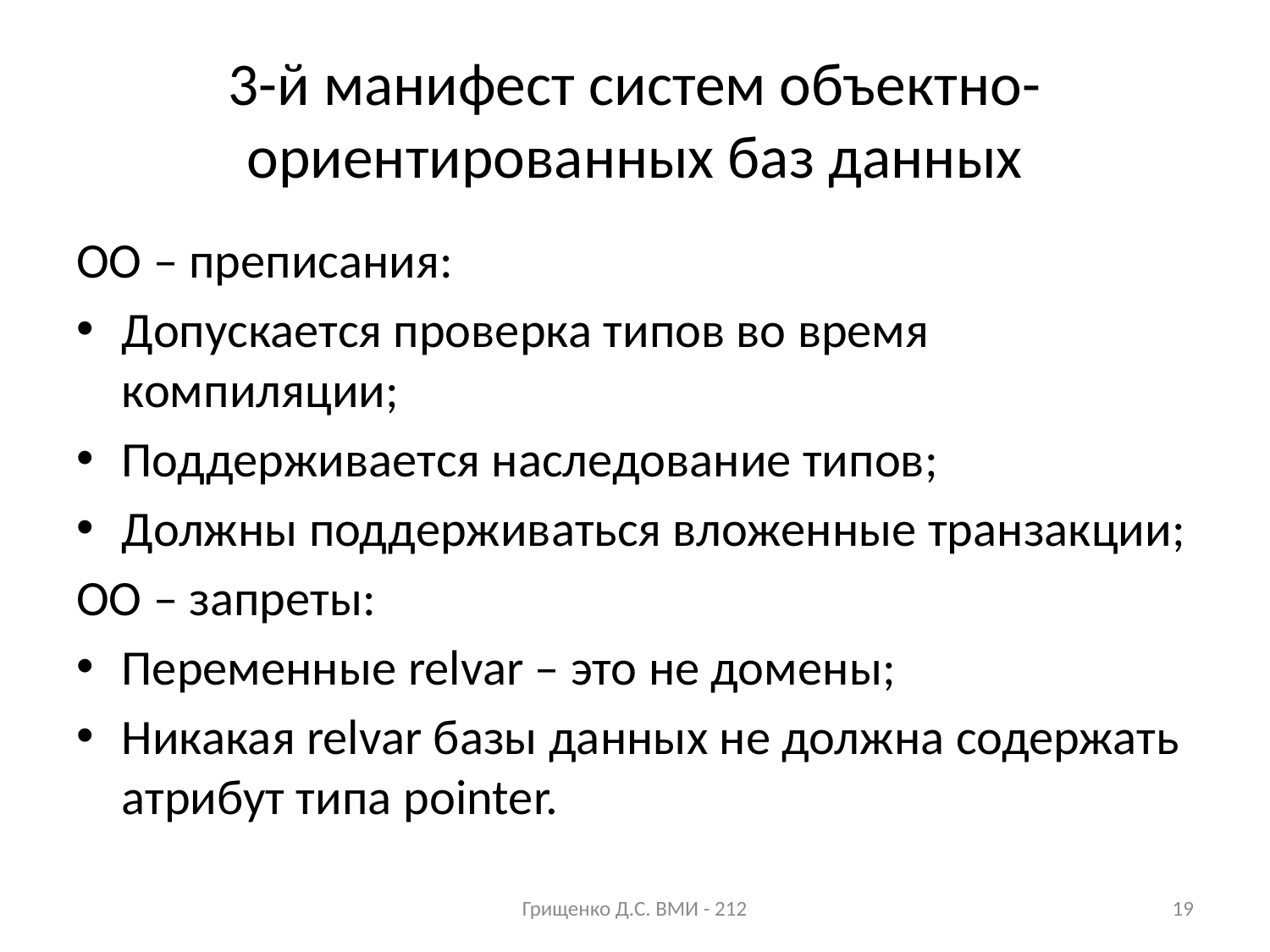

# 3-й манифест систем объектно-ориентированных баз данных
ОО – преписания:
Допускается проверка типов во время компиляции;
Поддерживается наследование типов;
Должны поддерживаться вложенные транзакции;
ОО – запреты:
Переменные relvar – это не домены;
Никакая relvar базы данных не должна содержать атрибут типа pointer.
Грищенко Д.С. ВМИ - 212
19